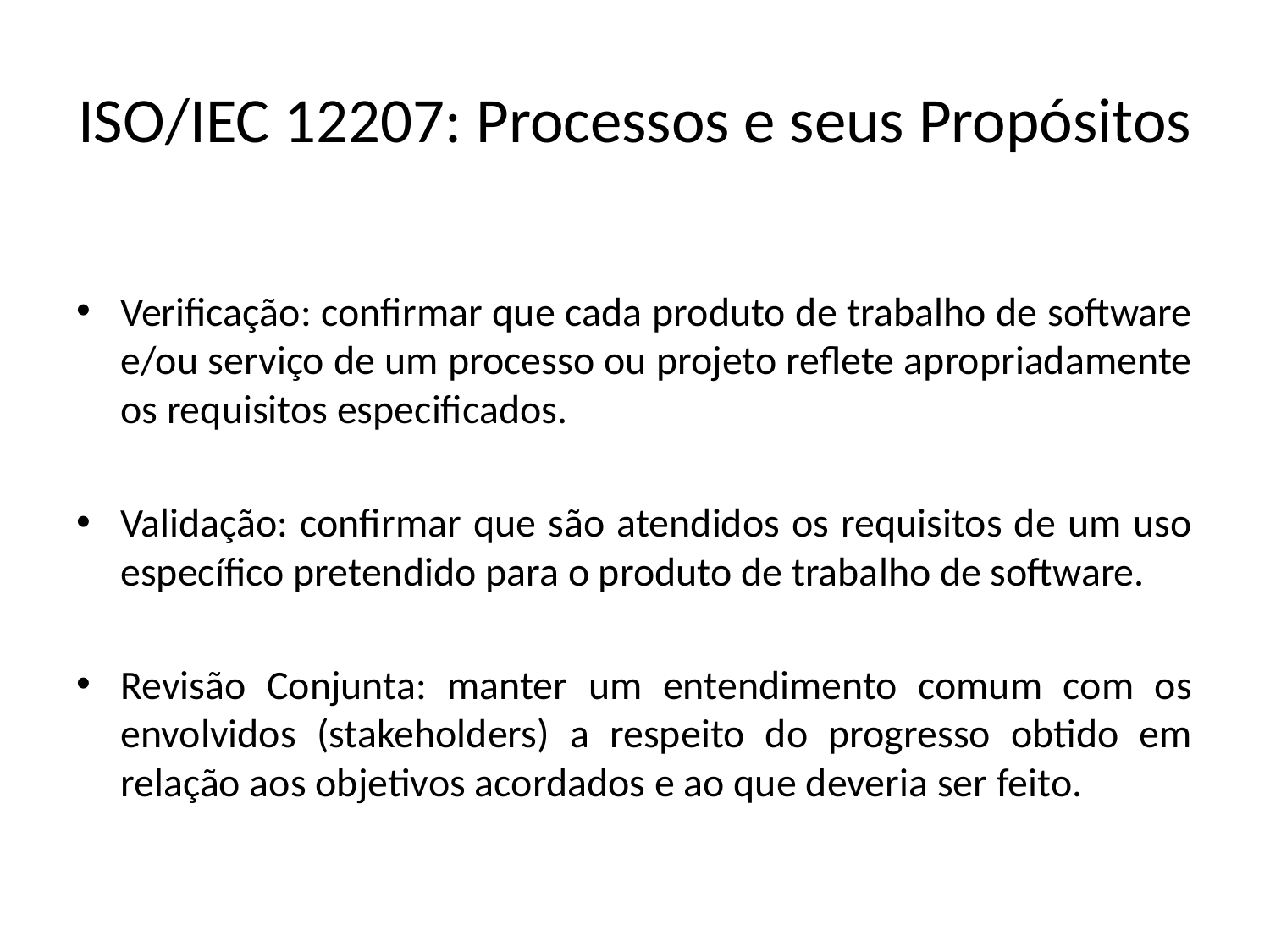

# ISO/IEC 12207: Processos e seus Propósitos

Verificação: confirmar que cada produto de trabalho de software e/ou serviço de um processo ou projeto reflete apropriadamente os requisitos especificados.

Validação: confirmar que são atendidos os requisitos de um uso específico pretendido para o produto de trabalho de software.

Revisão Conjunta: manter um entendimento comum com os envolvidos (stakeholders) a respeito do progresso obtido em relação aos objetivos acordados e ao que deveria ser feito.